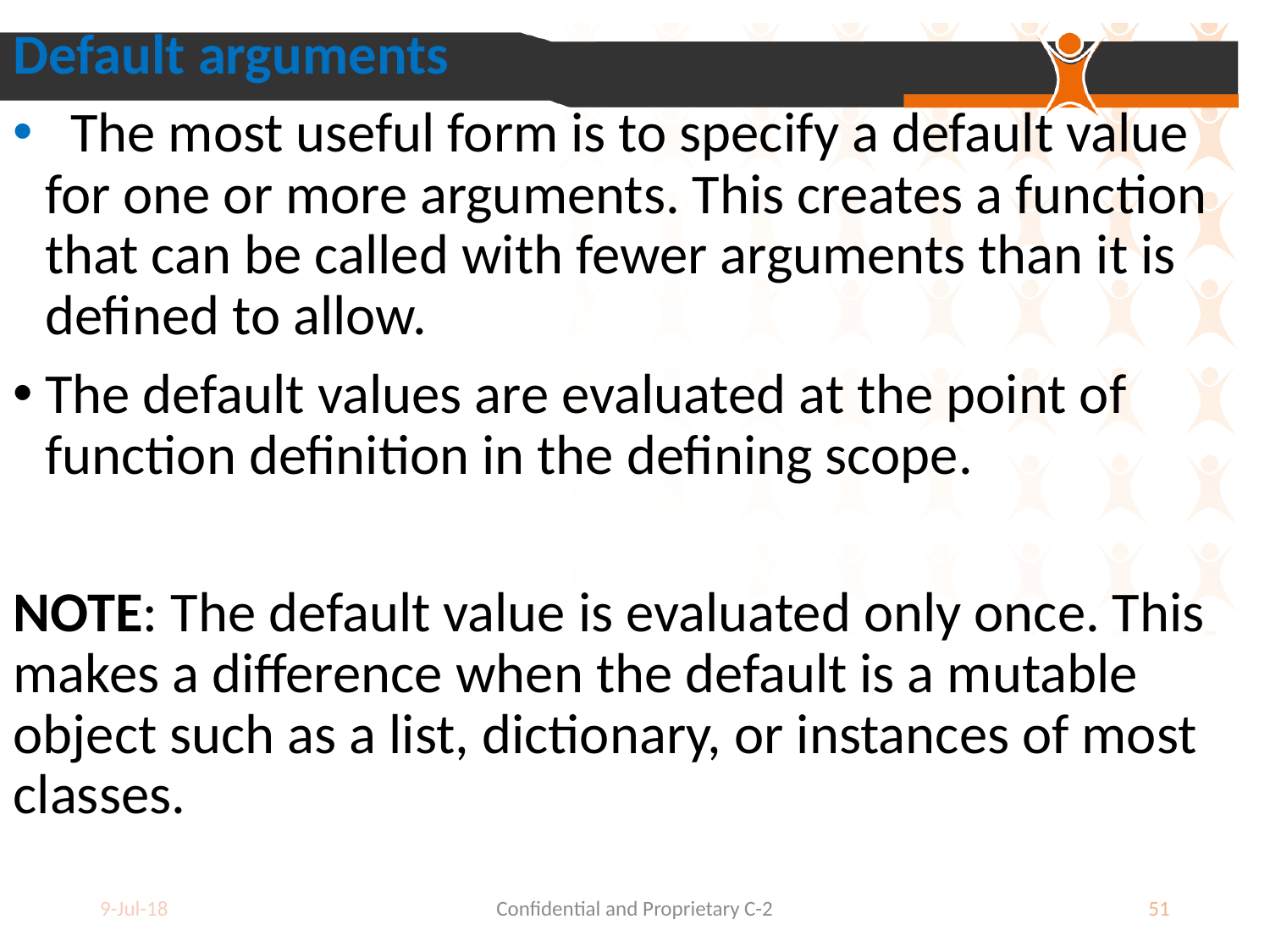

Default arguments
  The most useful form is to specify a default value for one or more arguments. This creates a function that can be called with fewer arguments than it is defined to allow.
The default values are evaluated at the point of function definition in the defining scope.

NOTE: The default value is evaluated only once. This makes a difference when the default is a mutable object such as a list, dictionary, or instances of most classes.

9-Jul-18
Confidential and Proprietary C-2
51